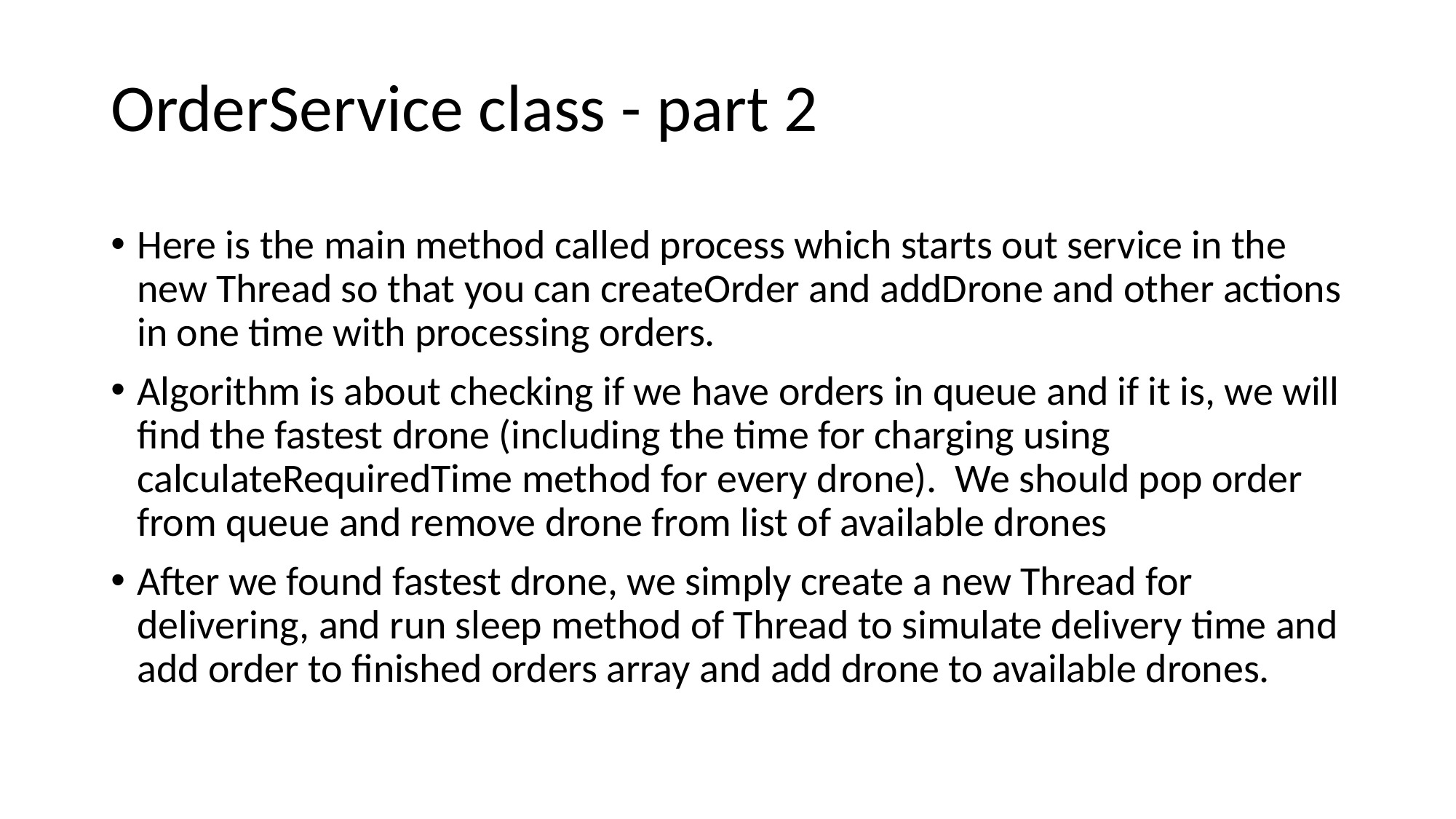

# OrderService class - part 2
Here is the main method called process which starts out service in the new Thread so that you can createOrder and addDrone and other actions in one time with processing orders.
Algorithm is about checking if we have orders in queue and if it is, we will find the fastest drone (including the time for charging using calculateRequiredTime method for every drone).  We should pop order from queue and remove drone from list of available drones
After we found fastest drone, we simply create a new Thread for delivering, and run sleep method of Thread to simulate delivery time and add order to finished orders array and add drone to available drones.